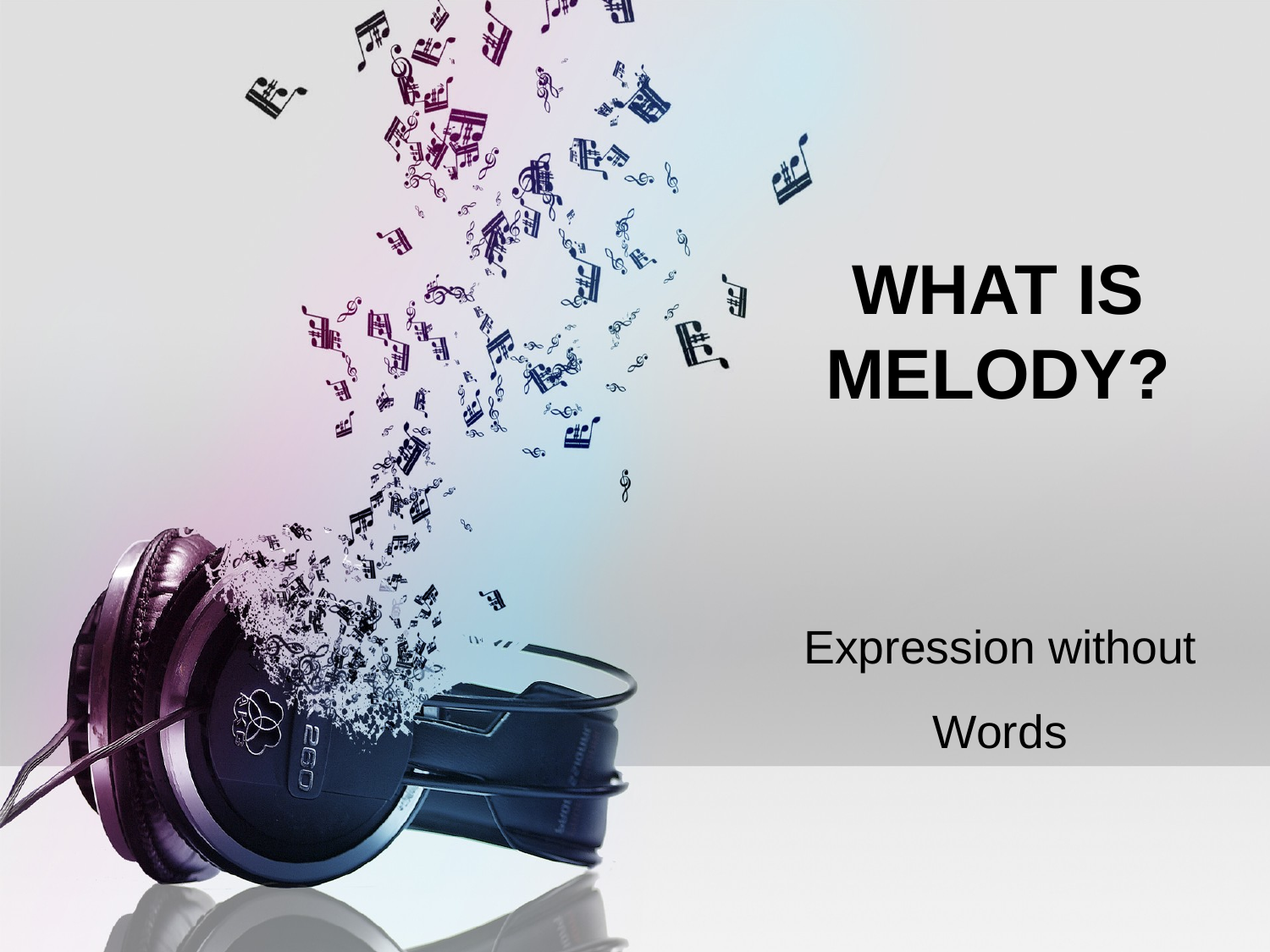

# What is melody?
Expression without Words